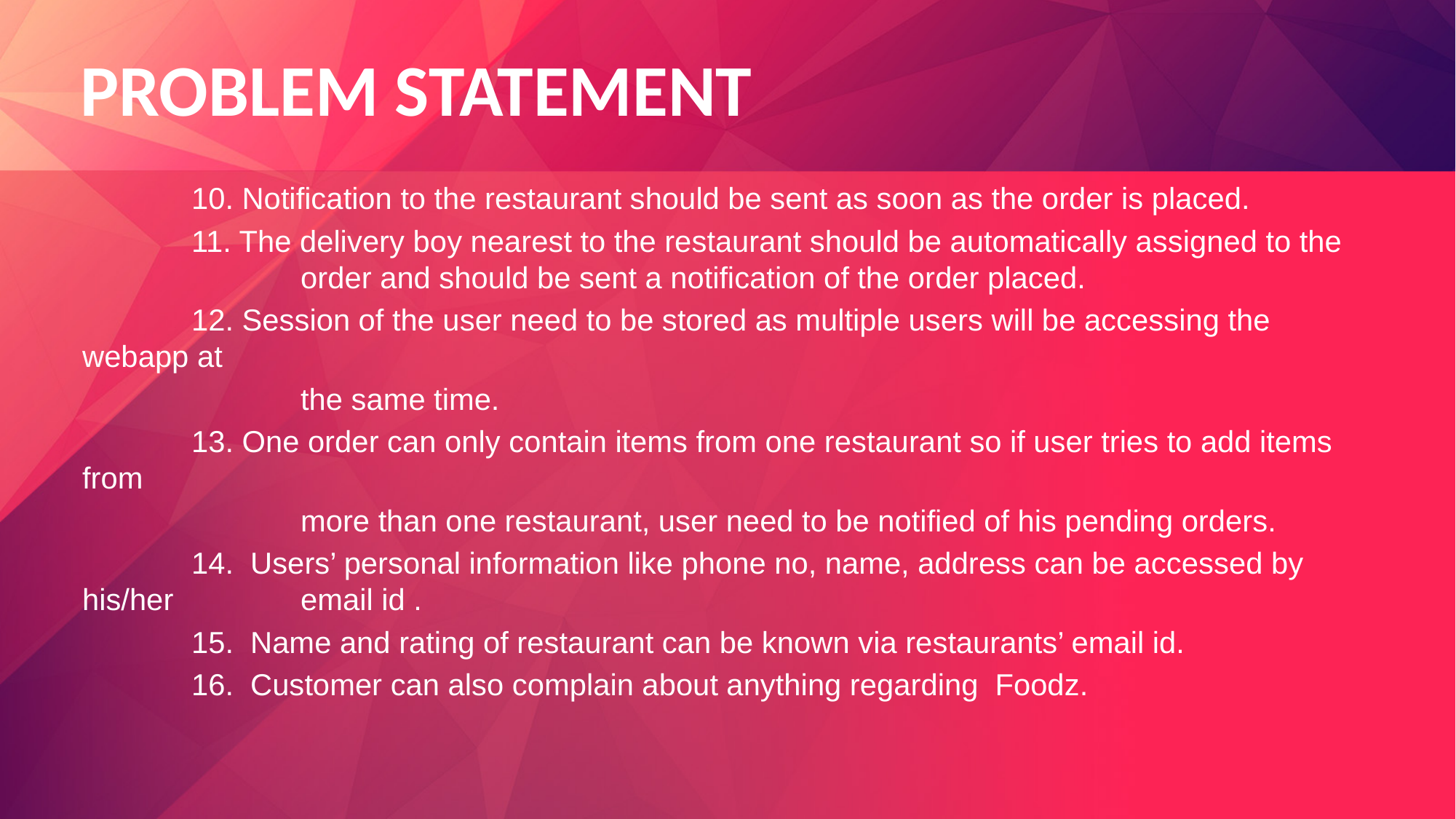

# PROBLEM STATEMENT
	10. Notification to the restaurant should be sent as soon as the order is placed.
	11. The delivery boy nearest to the restaurant should be automatically assigned to the 		order and should be sent a notification of the order placed.
	12. Session of the user need to be stored as multiple users will be accessing the webapp at
		the same time.
	13. One order can only contain items from one restaurant so if user tries to add items from
		more than one restaurant, user need to be notified of his pending orders.
	14.  Users’ personal information like phone no, name, address can be accessed by his/her 		email id .
	15.  Name and rating of restaurant can be known via restaurants’ email id.
	16.  Customer can also complain about anything regarding  Foodz.